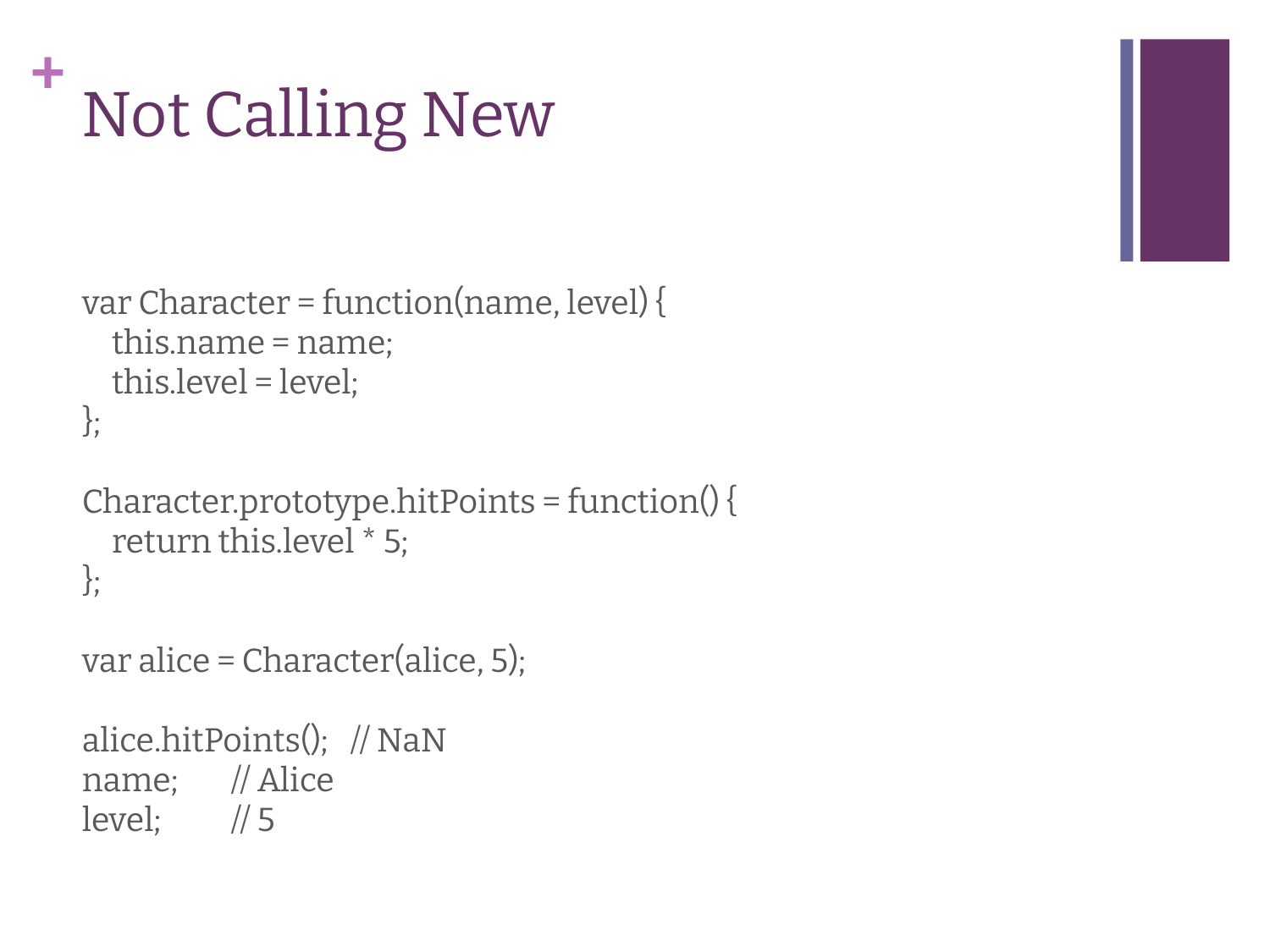

# Not Calling New
var Character = function(name, level) {
	this.name = name;
	this.level = level;
};

Character.prototype.hitPoints = function() {
	return this.level * 5;
};

var alice = Character(alice, 5);

alice.hitPoints();	// NaN
name;			// Alice
level;			// 5